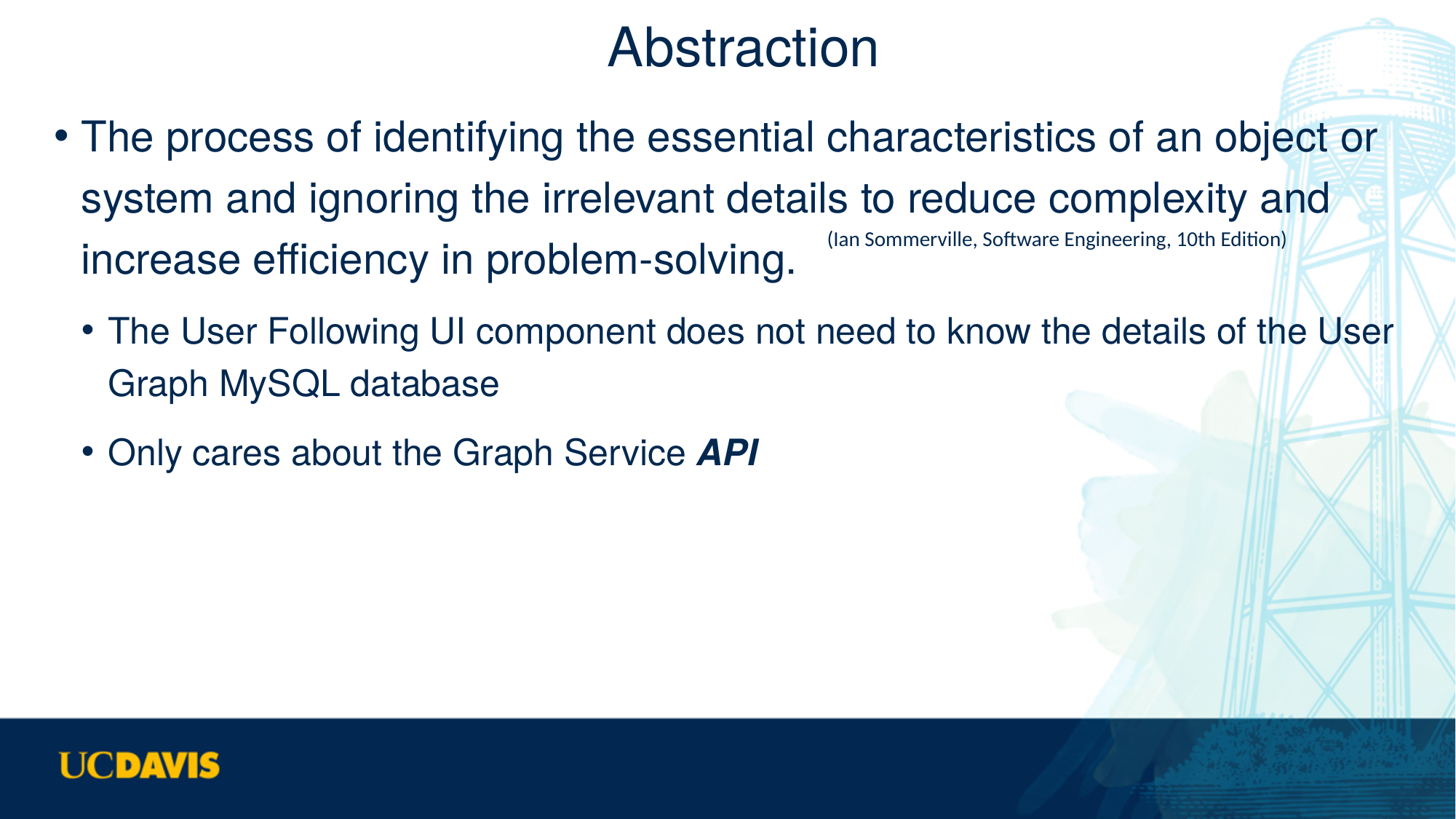

# Abstraction
The process of identifying the essential characteristics of an object or system and ignoring the irrelevant details to reduce complexity and increase efficiency in problem-solving.
The User Following UI component does not need to know the details of the User Graph MySQL database
Only cares about the Graph Service API
(Ian Sommerville, Software Engineering, 10th Edition)